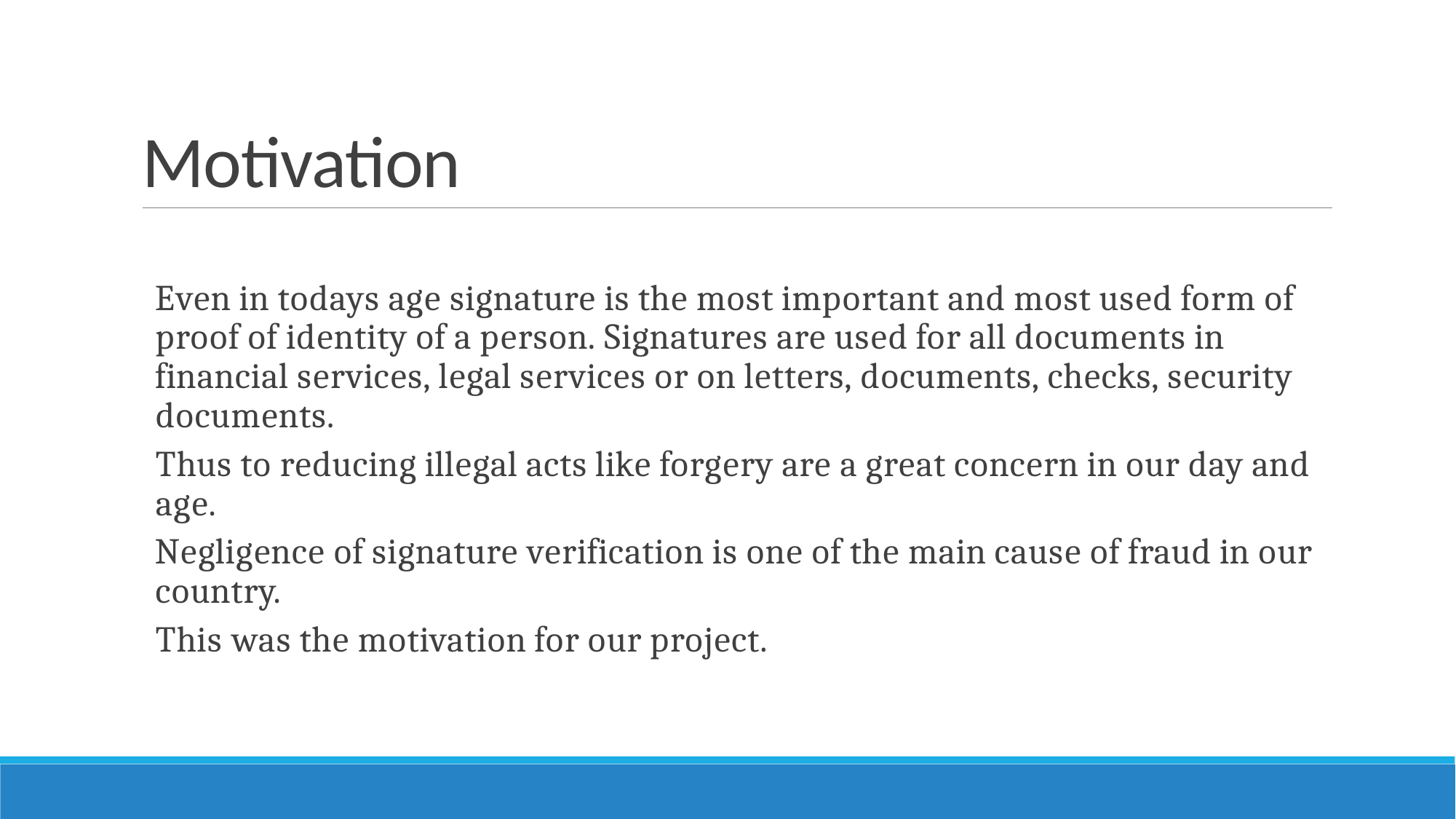

# Motivation

Even in todays age signature is the most important and most used form of proof of identity of a person. Signatures are used for all documents in financial services, legal services or on letters, documents, checks, security documents.
Thus to reducing illegal acts like forgery are a great concern in our day and age.
Negligence of signature verification is one of the main cause of fraud in our country.
This was the motivation for our project.